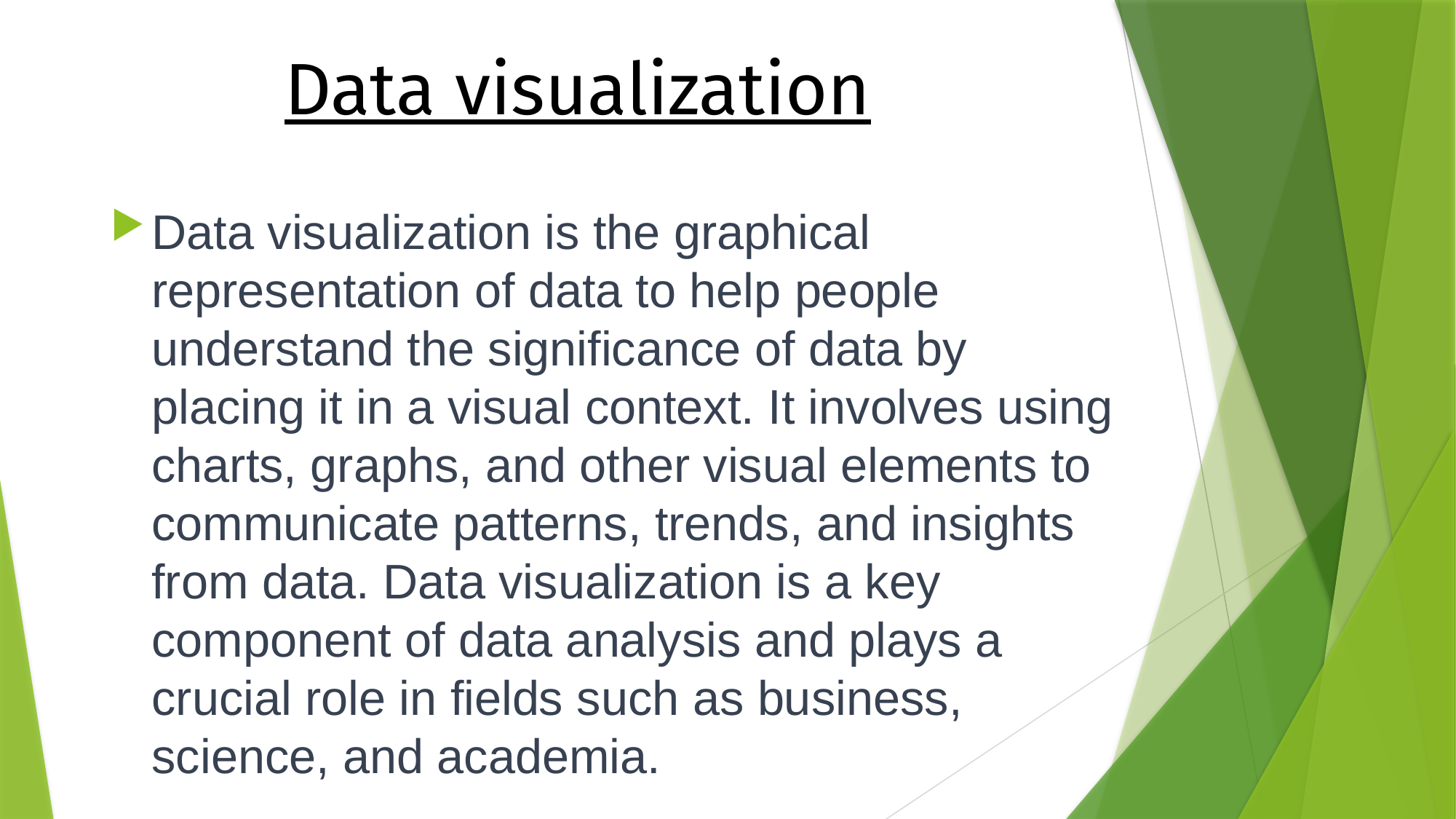

# Data visualization
Data visualization is the graphical representation of data to help people understand the significance of data by placing it in a visual context. It involves using charts, graphs, and other visual elements to communicate patterns, trends, and insights from data. Data visualization is a key component of data analysis and plays a crucial role in fields such as business, science, and academia.